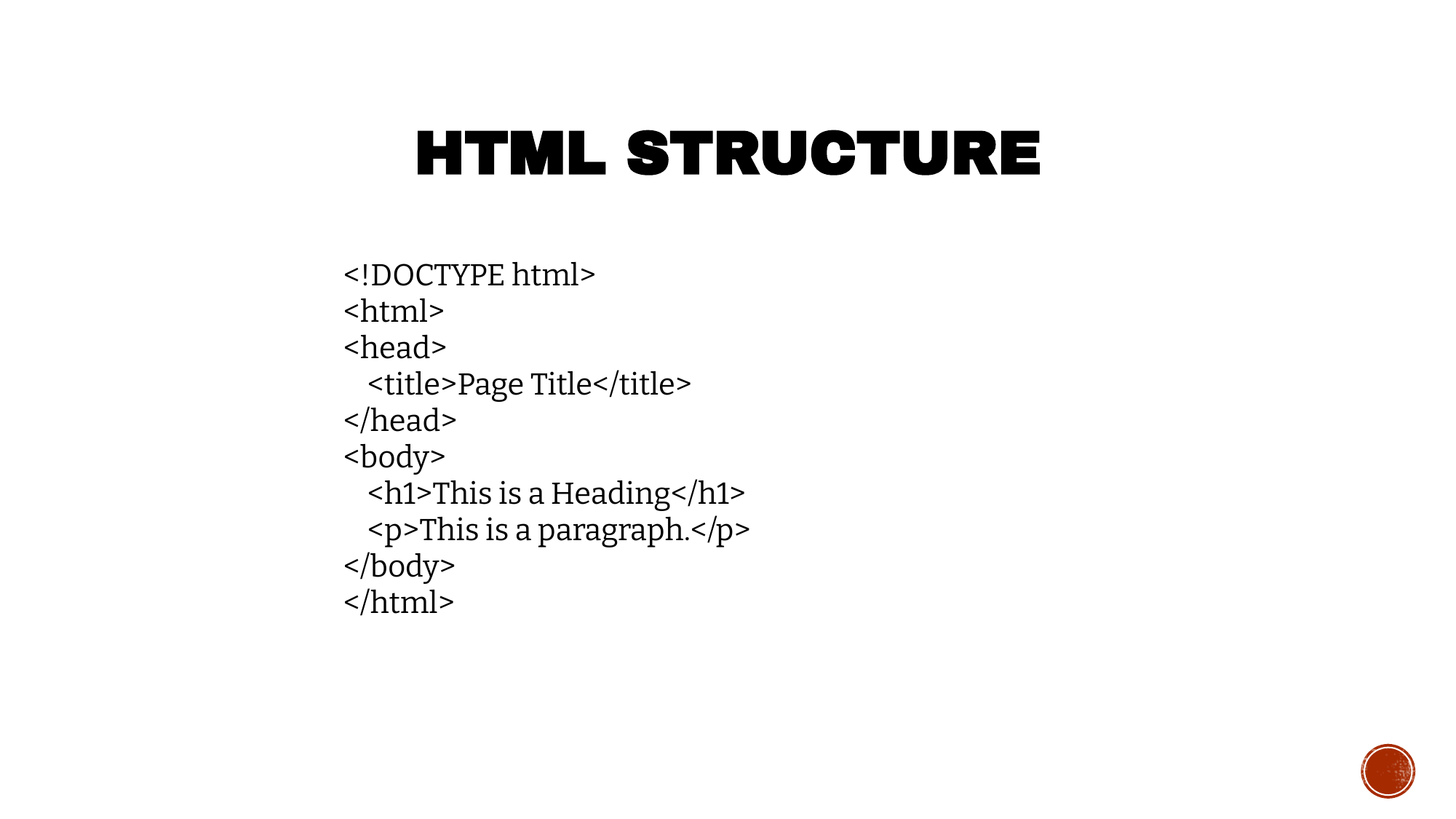

# HTML Structure
<!DOCTYPE html>
<html>
<head>
    <title>Page Title</title>
</head>
<body>
    <h1>This is a Heading</h1>
    <p>This is a paragraph.</p>
</body>
</html>